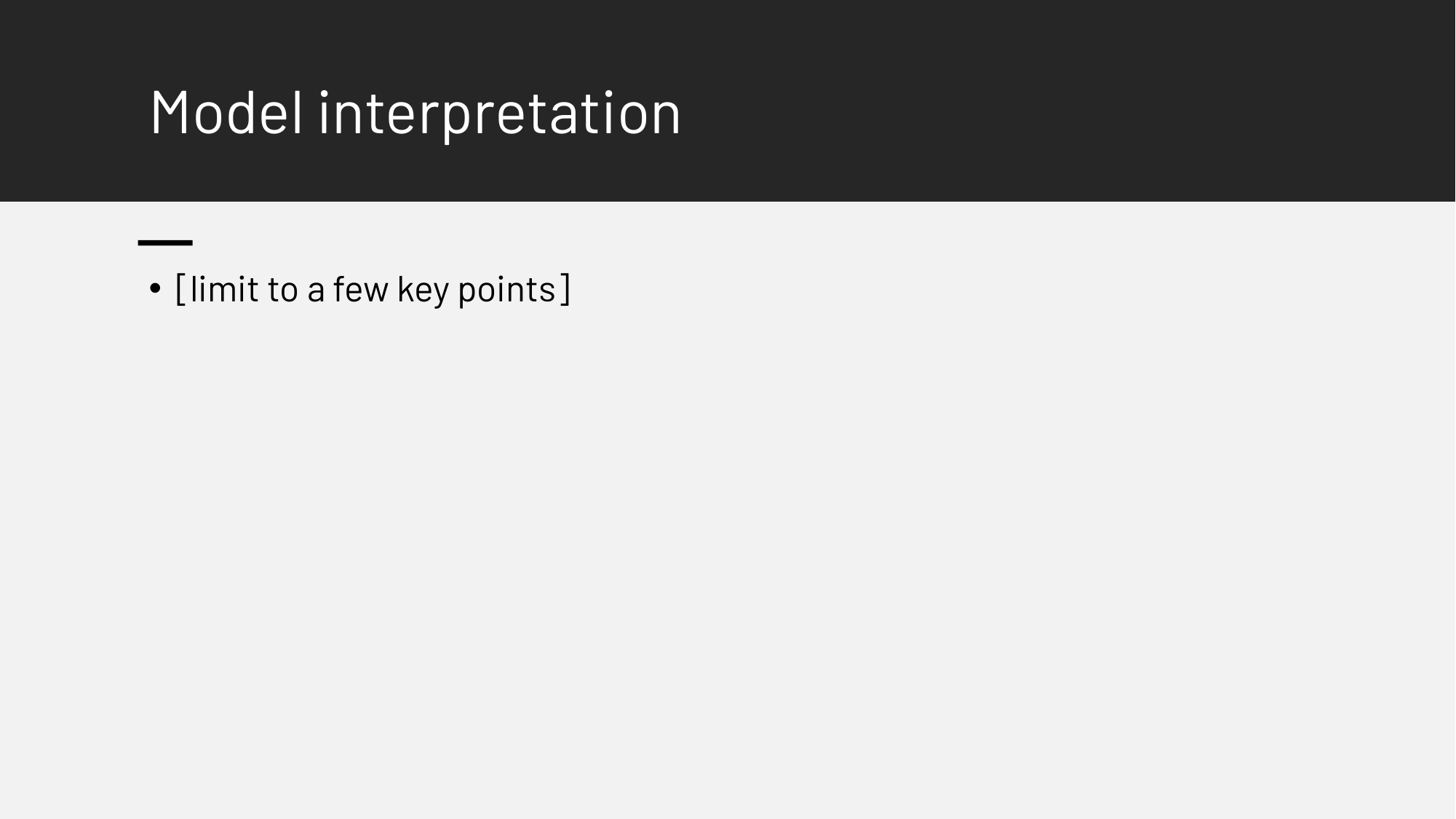

# Model interpretation

[limit to a few key points]